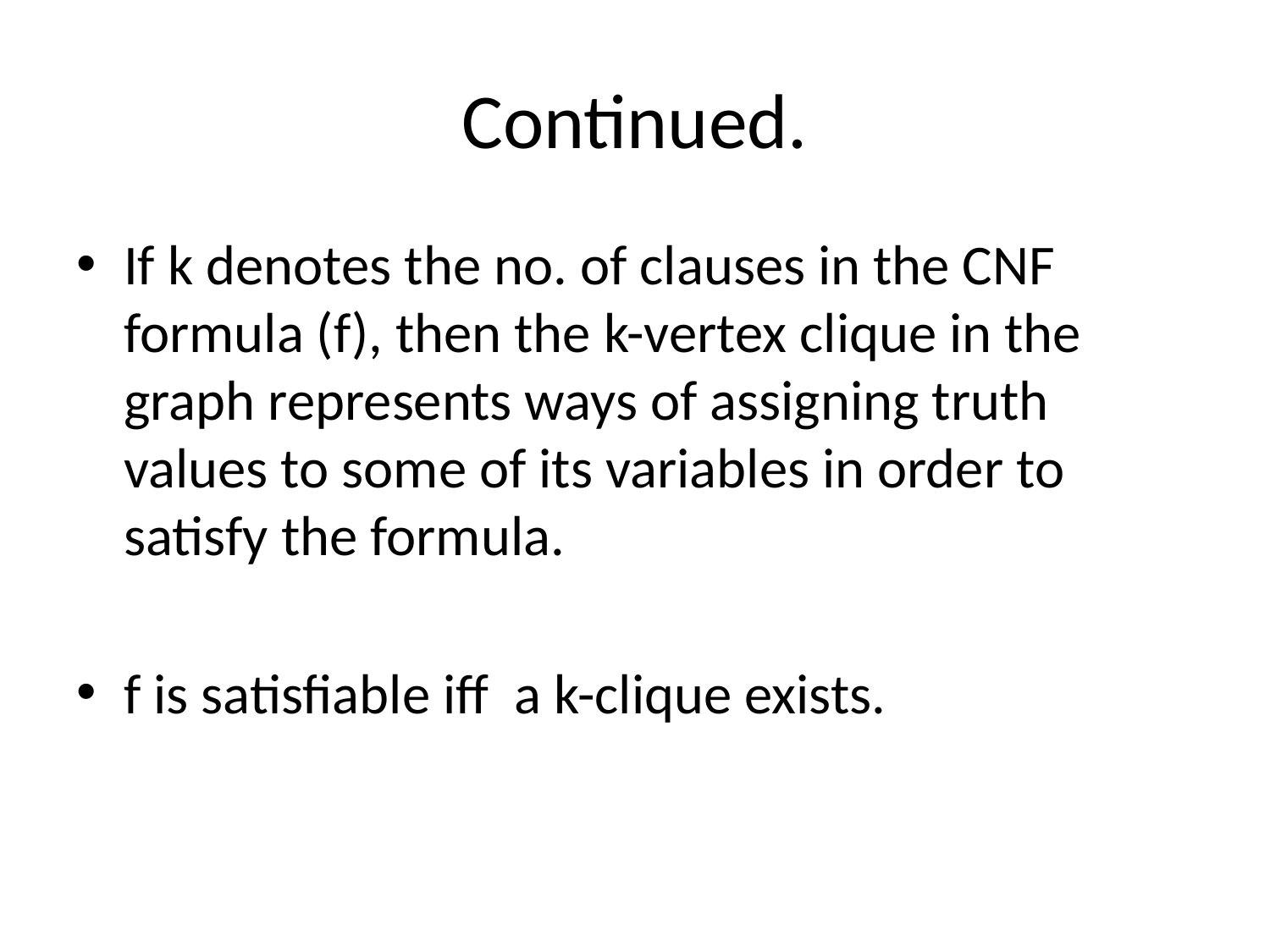

# Continued.
If k denotes the no. of clauses in the CNF formula (f), then the k-vertex clique in the graph represents ways of assigning truth values to some of its variables in order to satisfy the formula.

f is satisfiable iff  a k-clique exists.